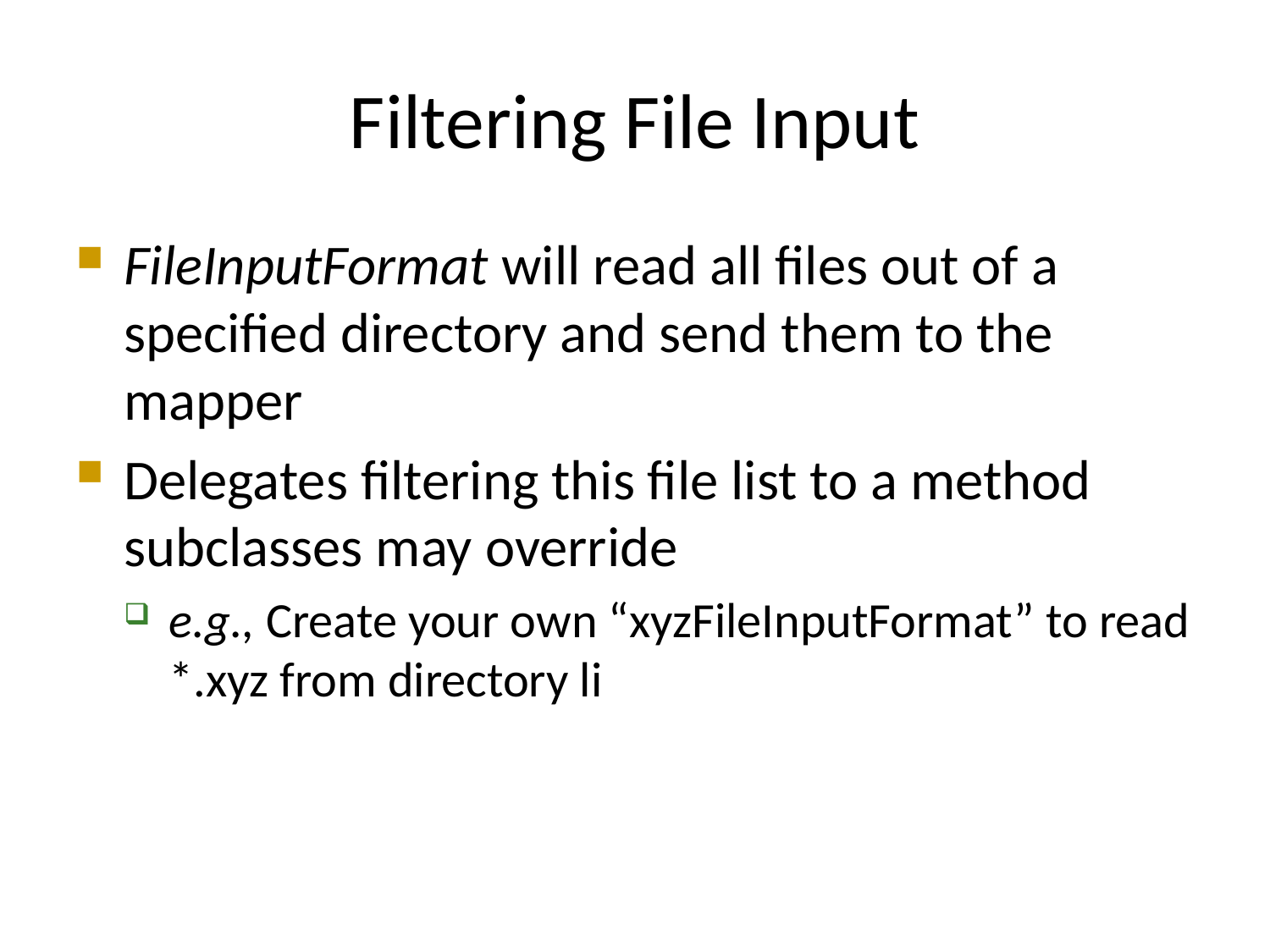

# Filtering File Input
FileInputFormat will read all files out of a specified directory and send them to the mapper
Delegates filtering this file list to a method subclasses may override
e.g., Create your own “xyzFileInputFormat” to read *.xyz from directory li